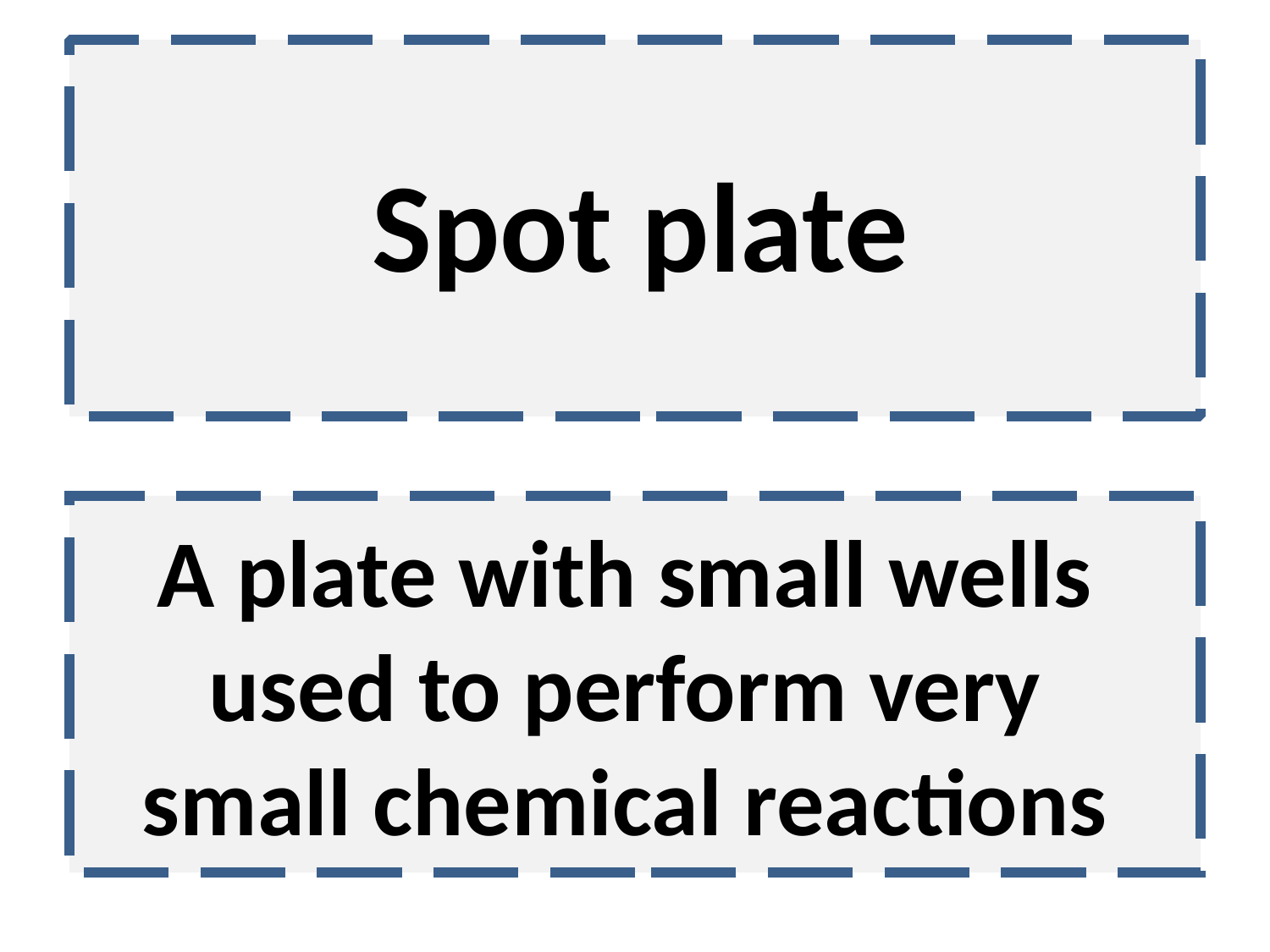

Spot plate

A plate with small wells used to perform very small chemical reactions